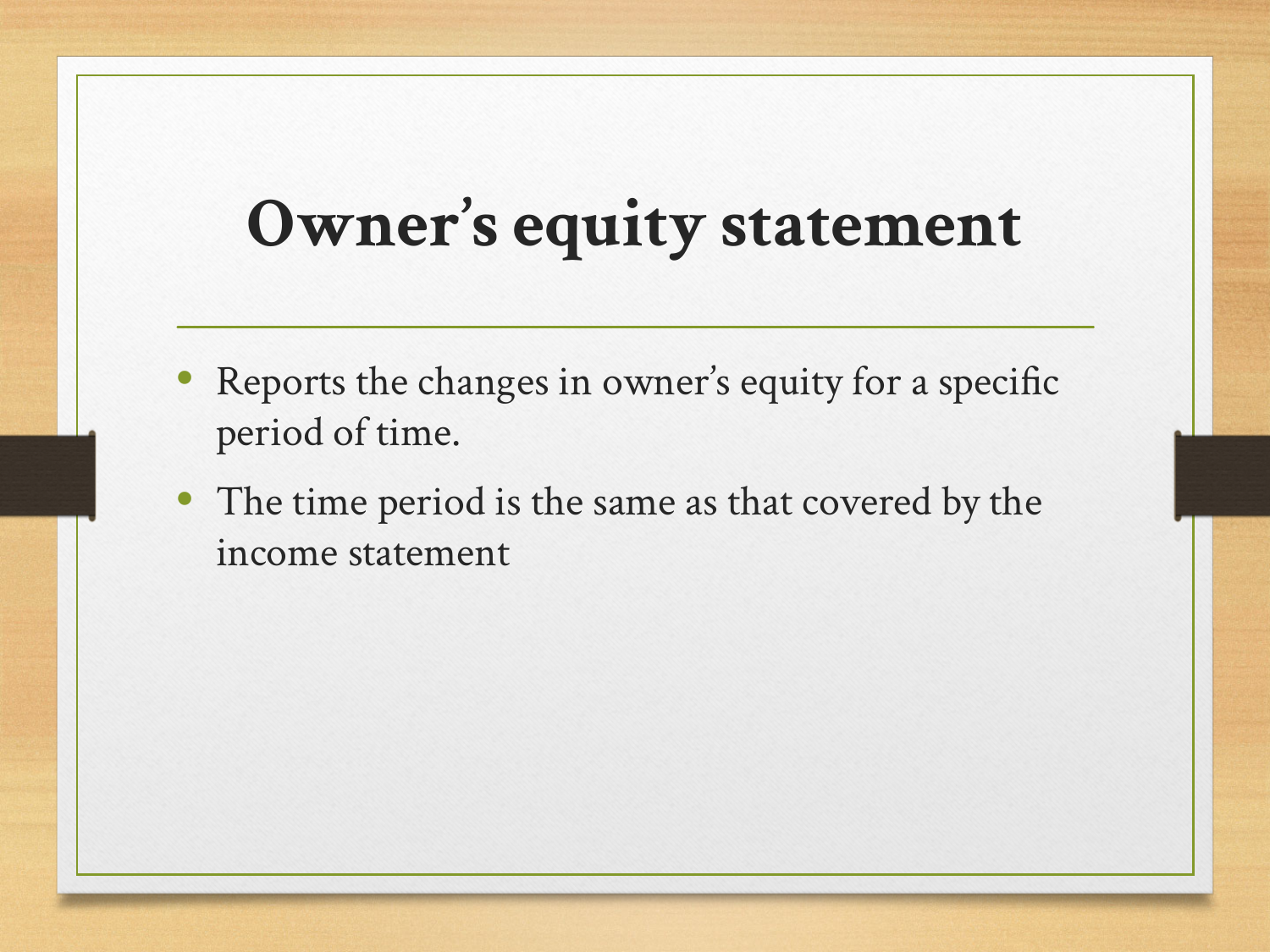

# Owner’s equity statement
Reports the changes in owner’s equity for a specific period of time.
The time period is the same as that covered by the income statement